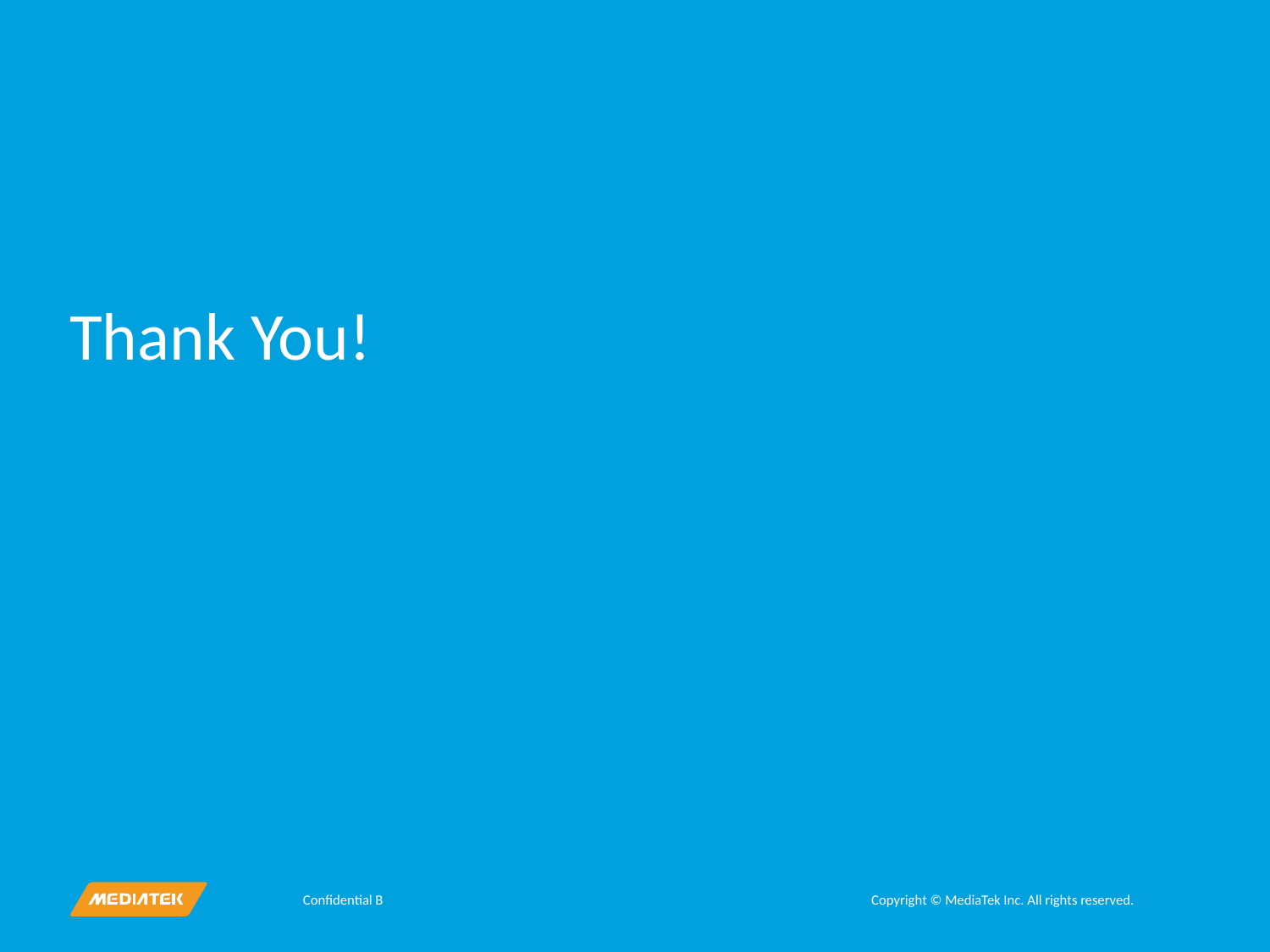

Thank You!
Confidential B
Copyright © MediaTek Inc. All rights reserved.